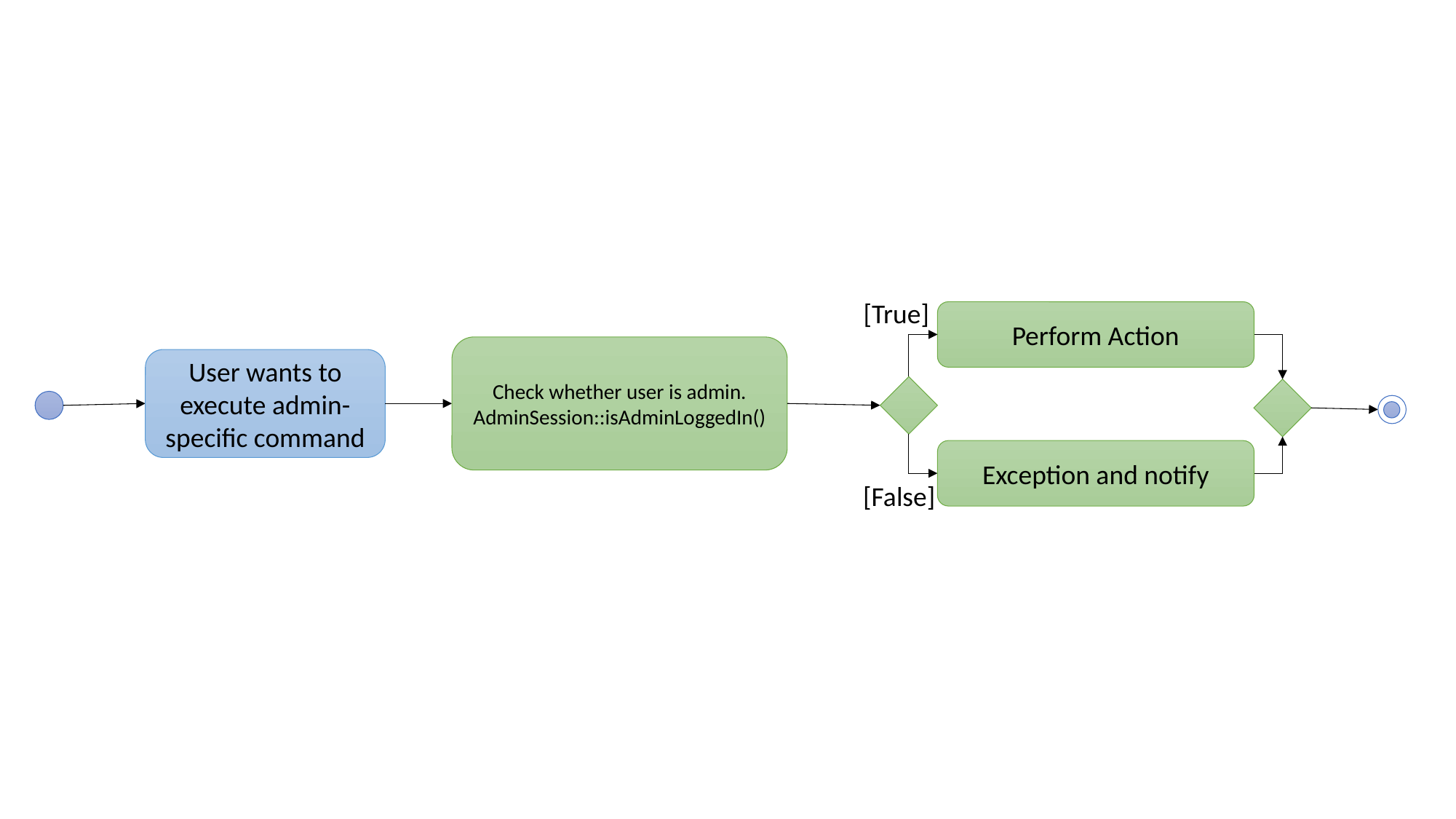

[True]
Perform Action
Check whether user is admin.
AdminSession::isAdminLoggedIn()
User wants to execute admin-specific command

Exception and notify
[False]